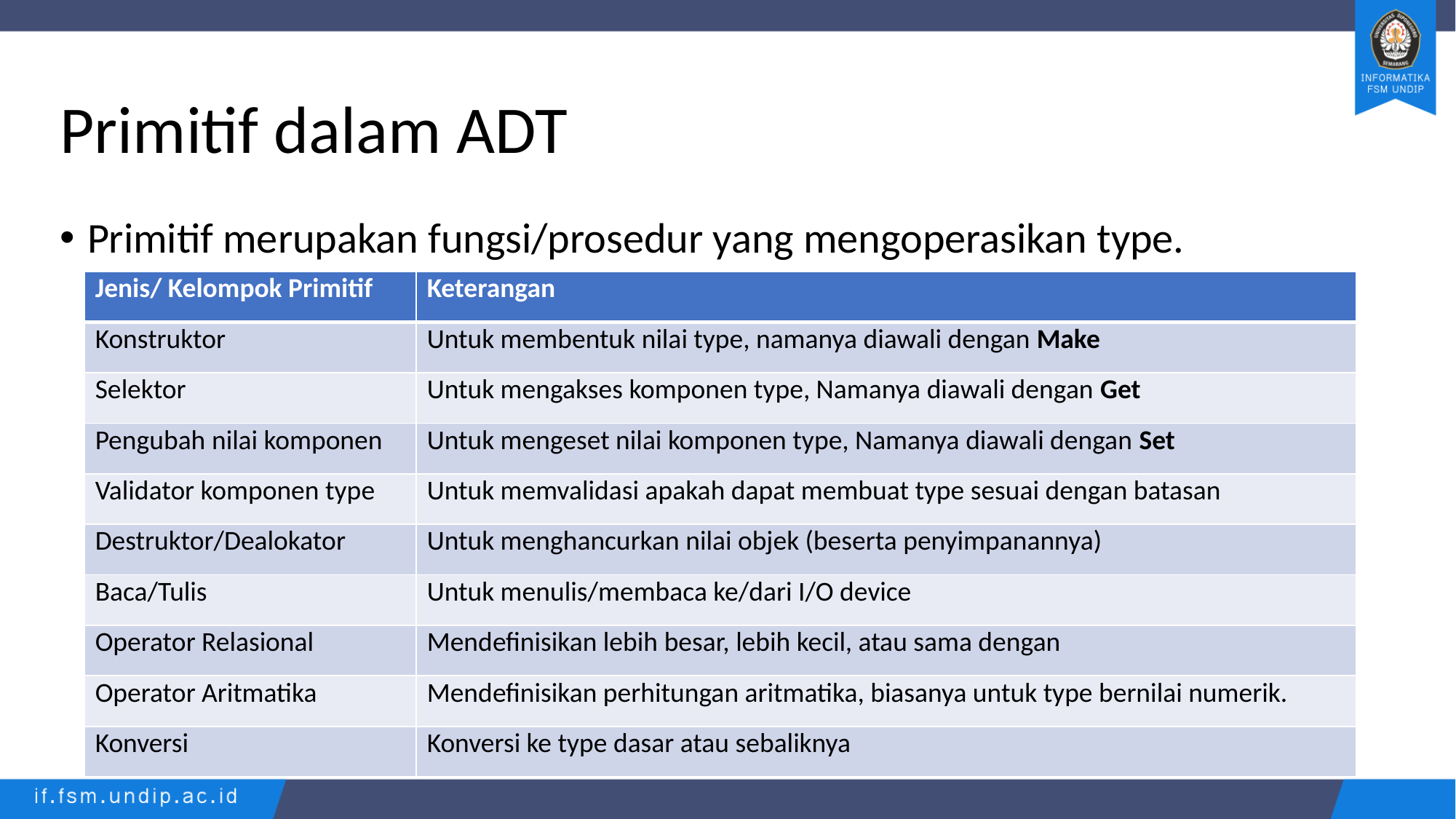

# Primitif dalam ADT
Primitif merupakan fungsi/prosedur yang mengoperasikan type.

| Jenis/ Kelompok Primitif | Keterangan |
| --- | --- |
| Konstruktor | Untuk membentuk nilai type, namanya diawali dengan Make |
| Selektor | Untuk mengakses komponen type, Namanya diawali dengan Get |
| Pengubah nilai komponen | Untuk mengeset nilai komponen type, Namanya diawali dengan Set |
| Validator komponen type | Untuk memvalidasi apakah dapat membuat type sesuai dengan batasan |
| Destruktor/Dealokator | Untuk menghancurkan nilai objek (beserta penyimpanannya) |
| Baca/Tulis | Untuk menulis/membaca ke/dari I/O device |
| Operator Relasional | Mendefinisikan lebih besar, lebih kecil, atau sama dengan |
| Operator Aritmatika | Mendefinisikan perhitungan aritmatika, biasanya untuk type bernilai numerik. |
| Konversi | Konversi ke type dasar atau sebaliknya |